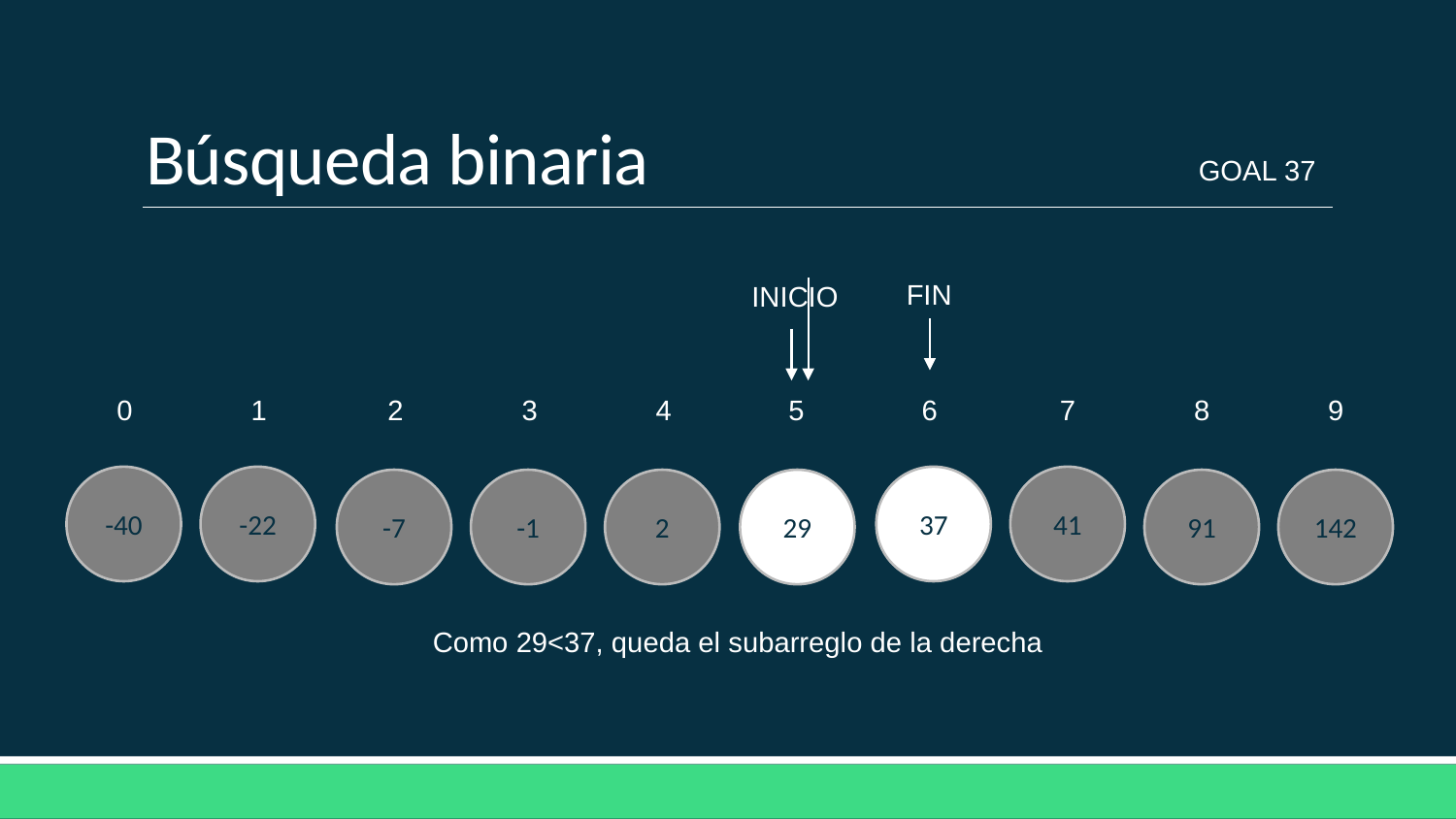

# Búsqueda binaria
GOAL 37
FIN
INICIO
2
3
4
5
6
7
8
9
0
1
-40
-22
37
41
-7
-1
2
29
91
142
Como 29<37, queda el subarreglo de la derecha